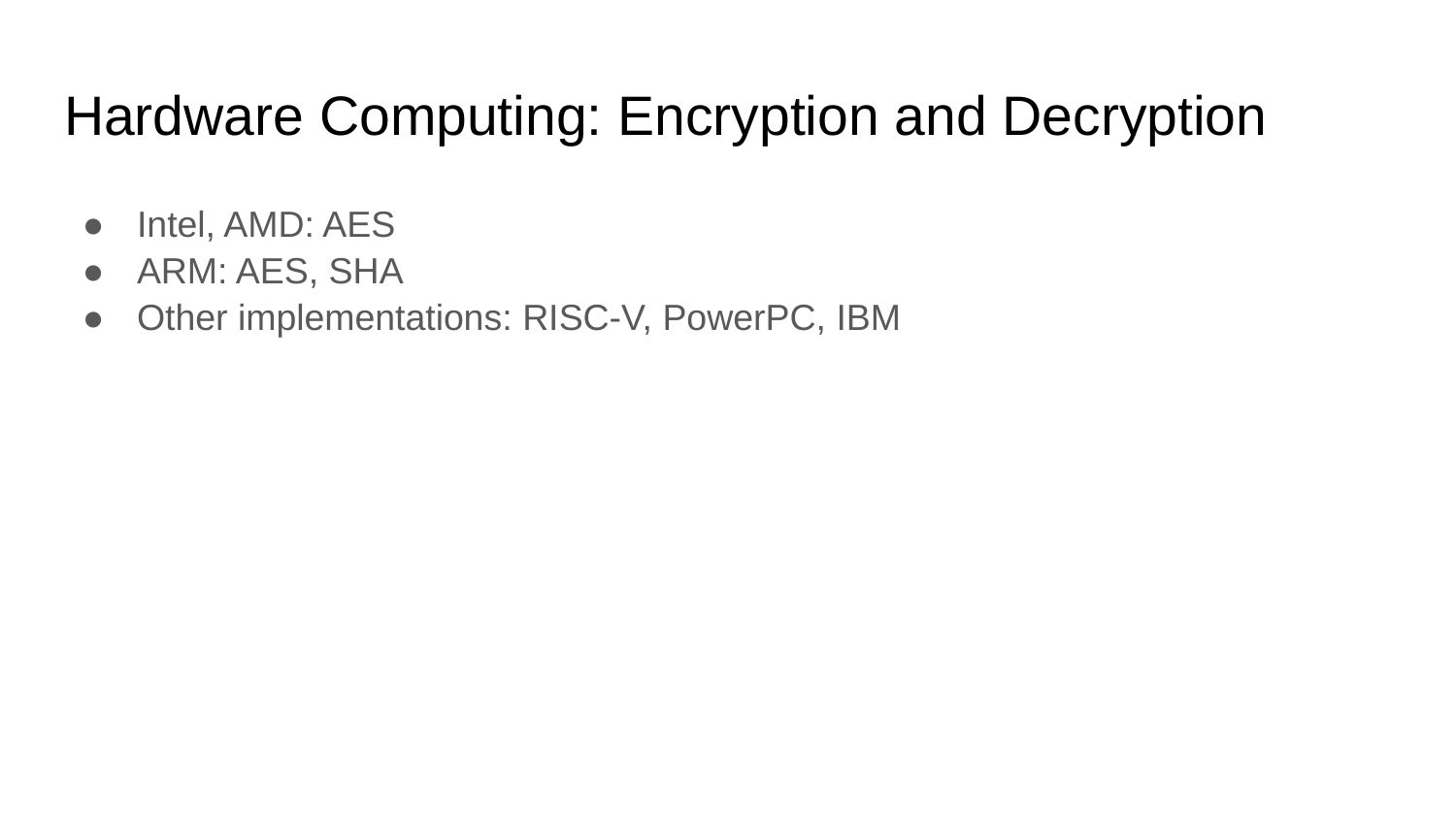

# Hardware Computing: Encryption and Decryption
Intel, AMD: AES
ARM: AES, SHA
Other implementations: RISC-V, PowerPC, IBM